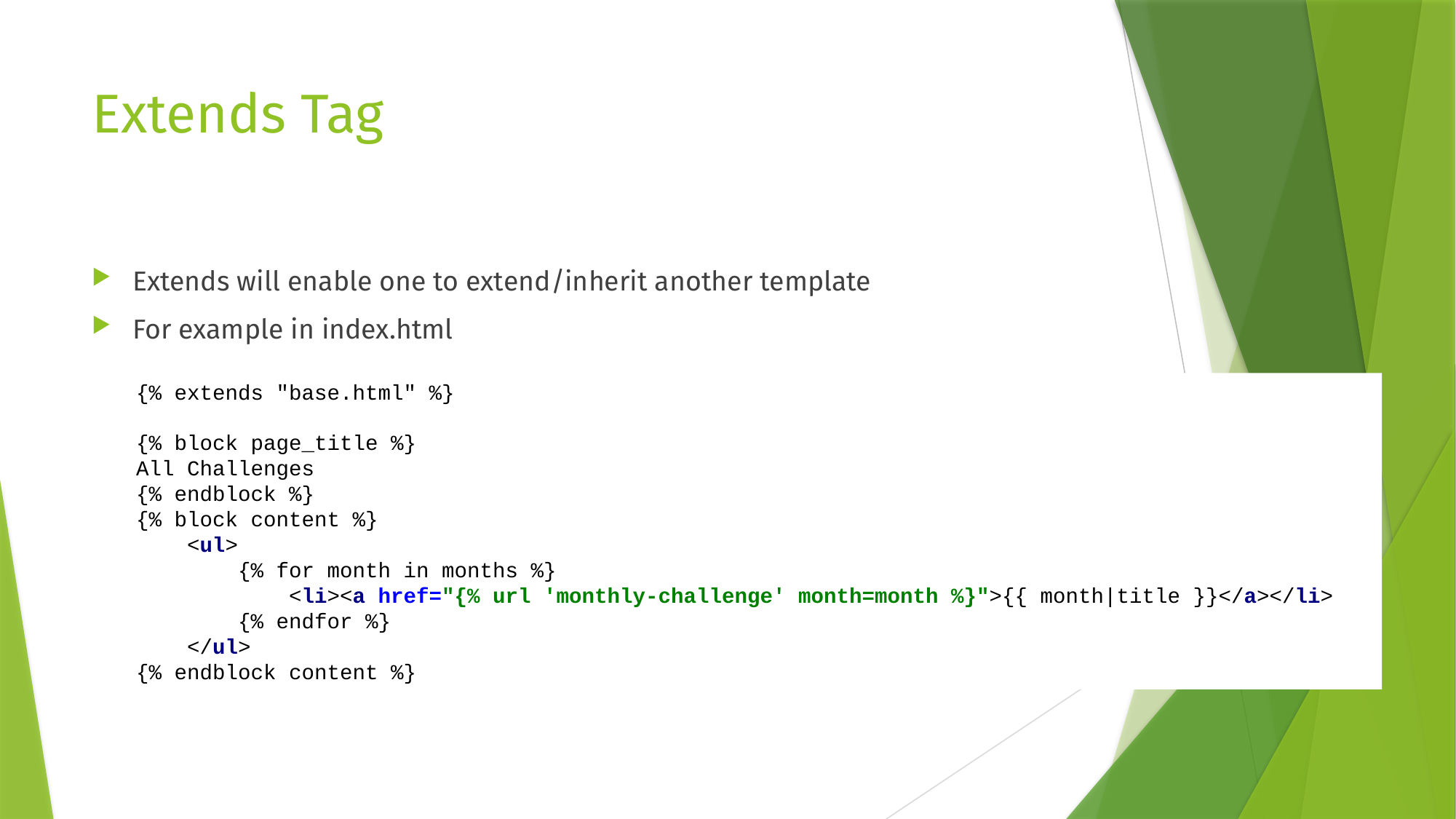

# Extends Tag
Extends will enable one to extend/inherit another template
For example in index.html
{% extends "base.html" %}
{% block page_title %}
All Challenges
{% endblock %}
{% block content %}
    <ul>
        {% for month in months %}
            <li><a href="{% url 'monthly-challenge' month=month %}">{{ month|title }}</a></li>
        {% endfor %}
    </ul>
{% endblock content %}